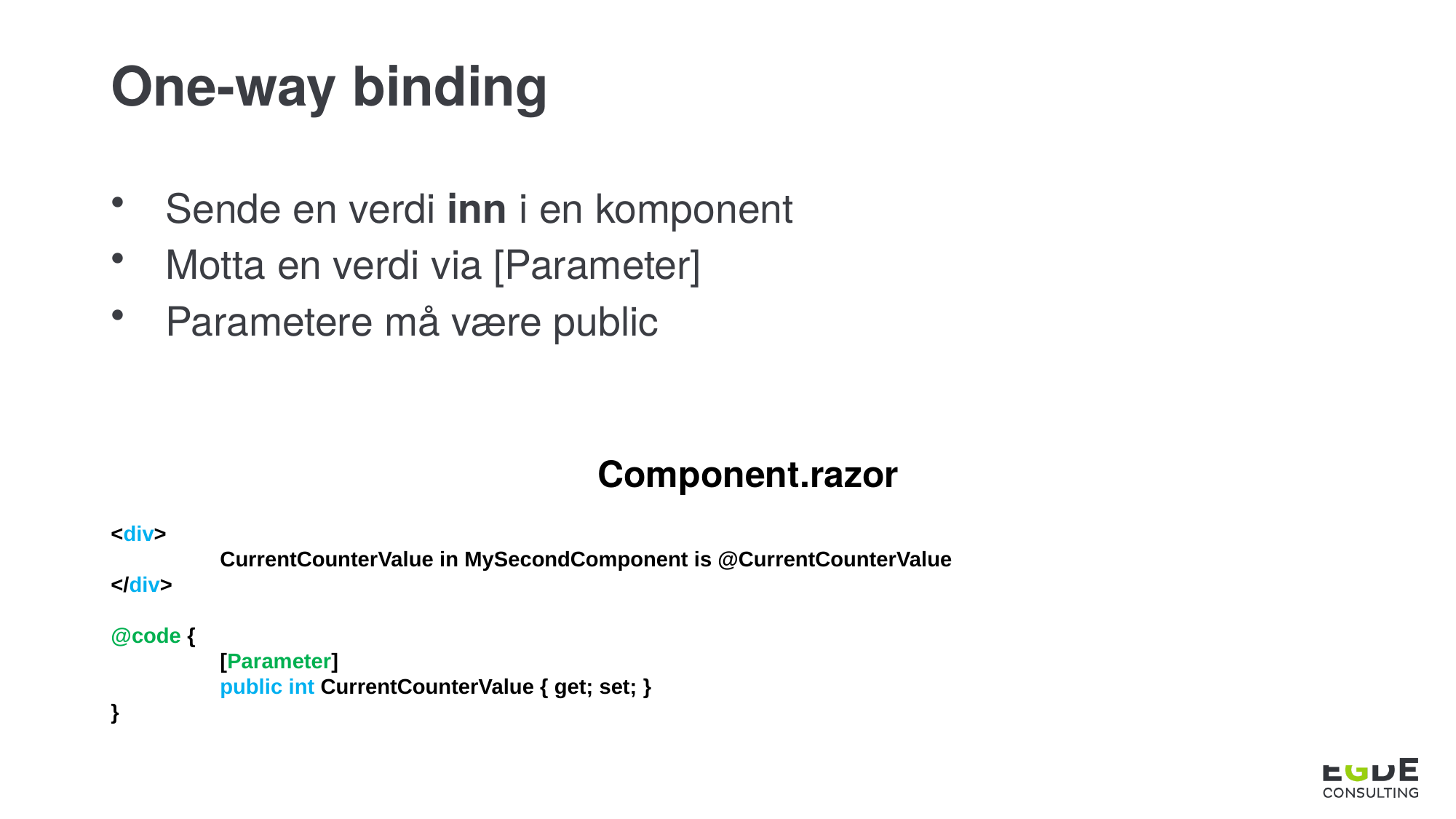

# One-way binding
Sende en verdi inn i en komponent
Motta en verdi via [Parameter]
Parametere må være public
Component.razor

<div>
	CurrentCounterValue in MySecondComponent is @CurrentCounterValue
</div>

@code {
	[Parameter]
	public int CurrentCounterValue { get; set; }
}